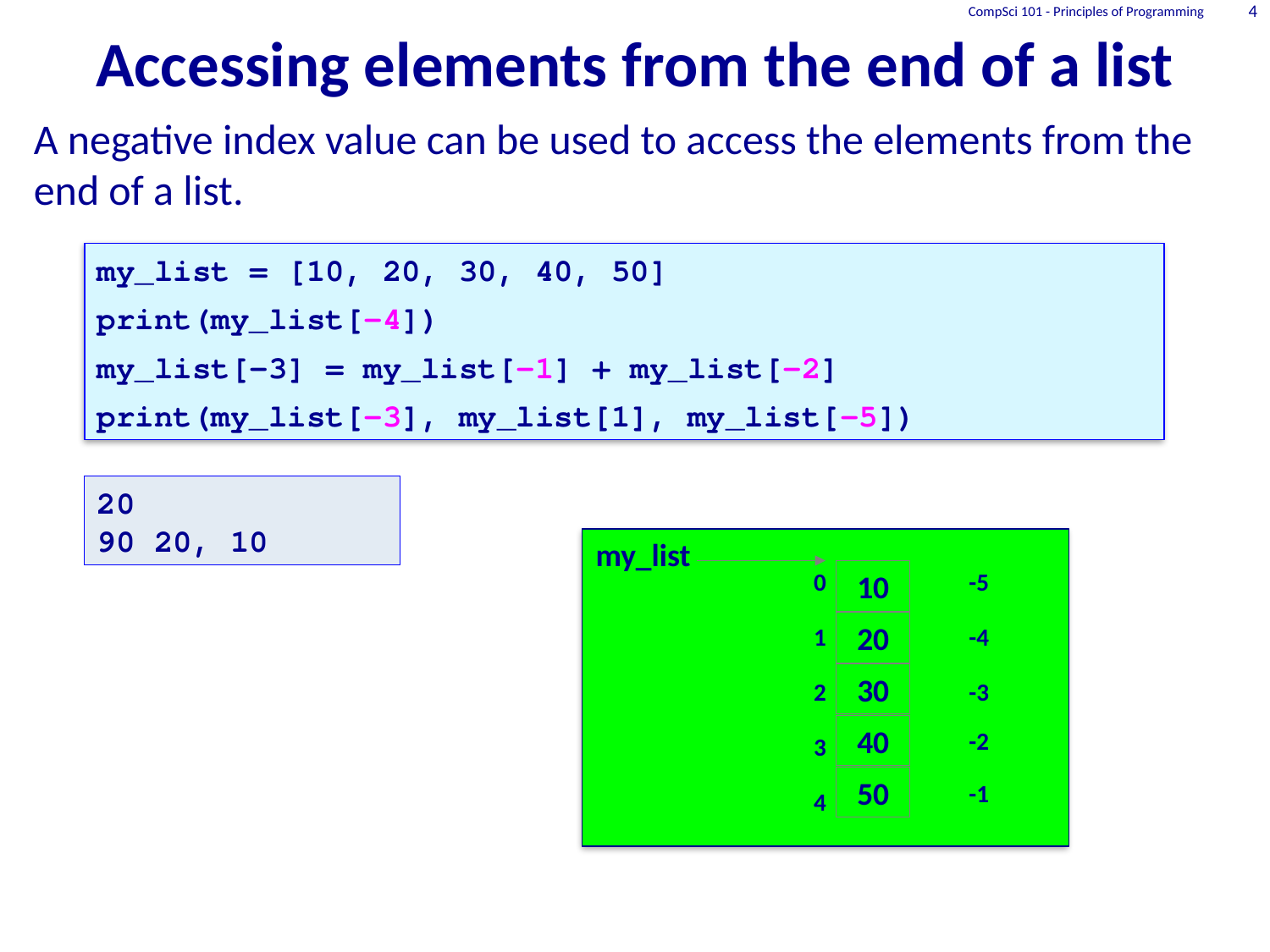

# Accessing elements from the end of a list
CompSci 101 - Principles of Programming
4
A negative index value can be used to access the elements from the end of a list.
my_list = [10, 20, 30, 40, 50]
print(my_list[-4])
my_list[-3] = my_list[-1] + my_list[–2]
print(my_list[-3], my_list[1], my_list[-5])

20
90 20, 10

my_list
-5
-4
-3
-2
-1
0
1
2
3
4
10
20
30
40
50